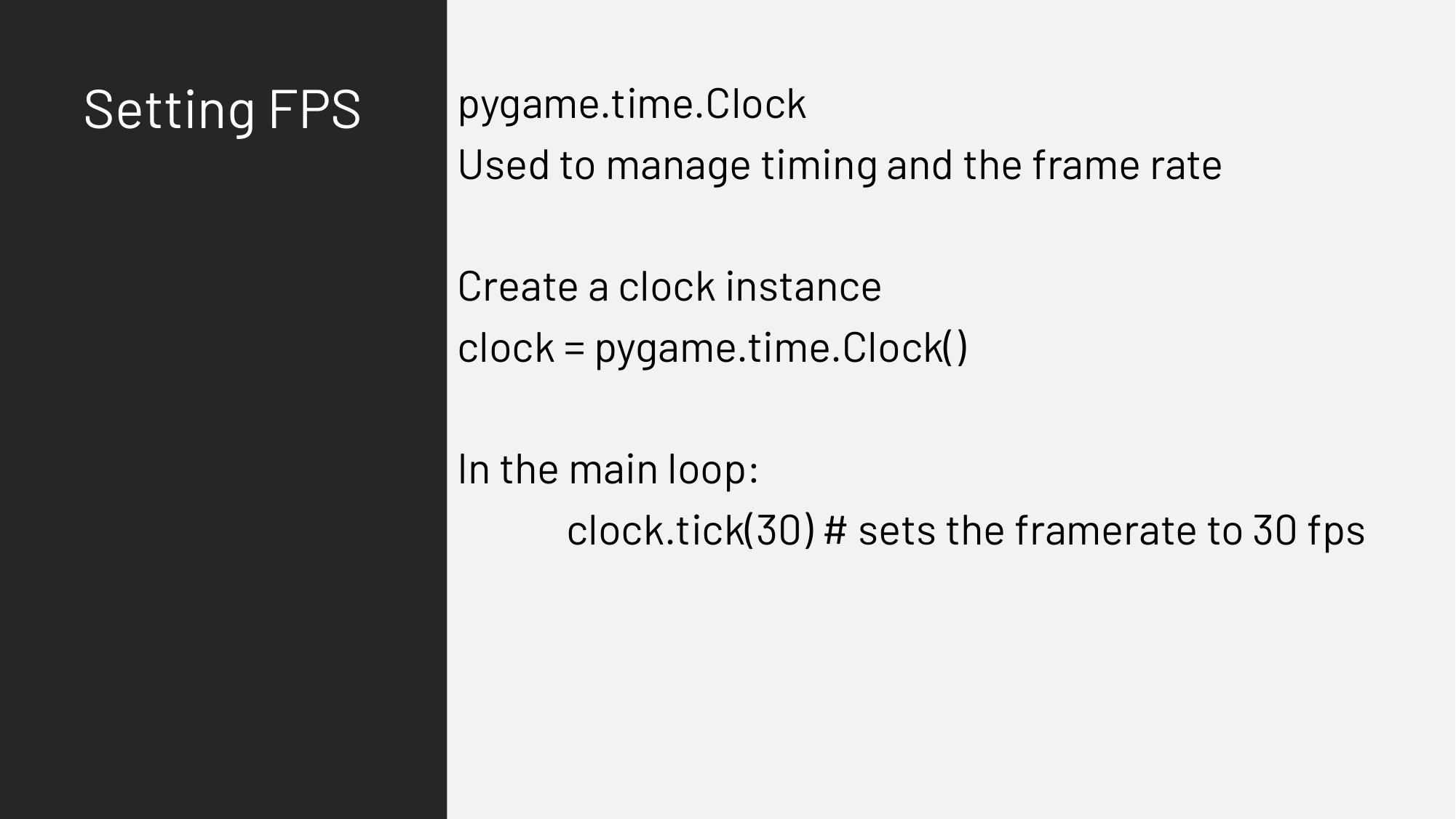

# Setting FPS
pygame.time.Clock
Used to manage timing and the frame rate

Create a clock instance
clock = pygame.time.Clock()

In the main loop:
	clock.tick(30) # sets the framerate to 30 fps